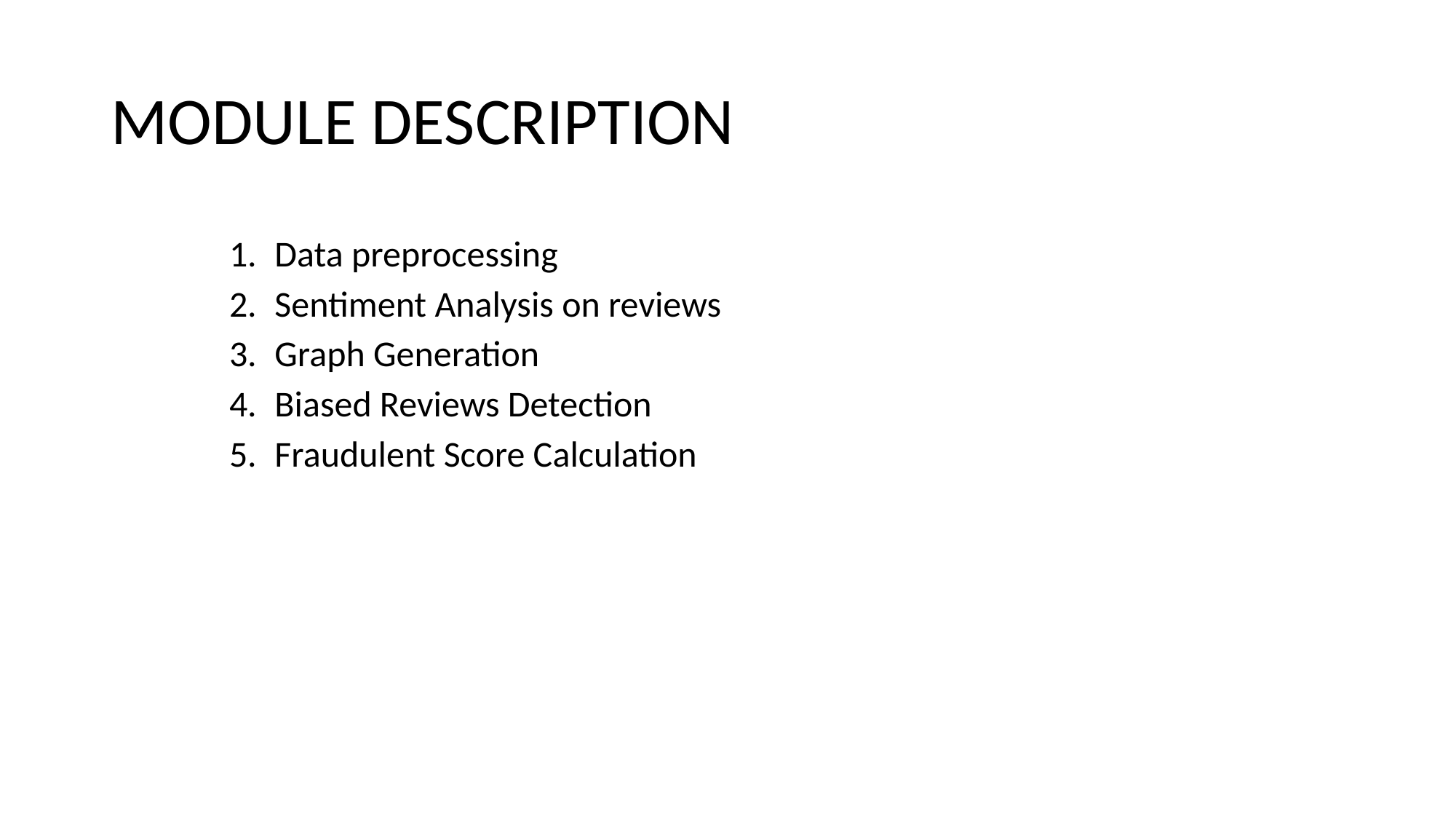

# MODULE DESCRIPTION
Data preprocessing
Sentiment Analysis on reviews
Graph Generation
Biased Reviews Detection
Fraudulent Score Calculation